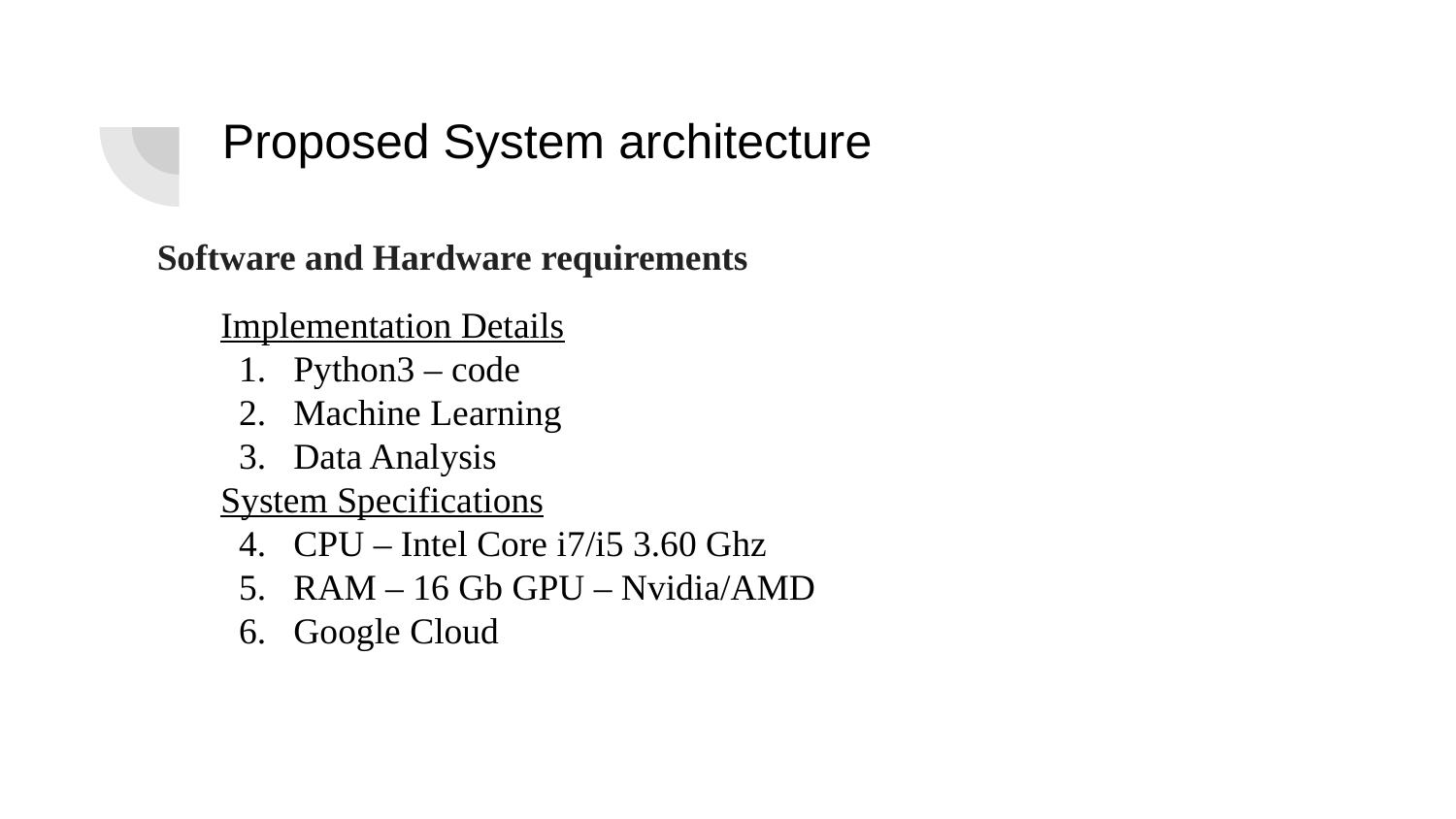

# Proposed System architecture
 Software and Hardware requirements

Implementation Details
Python3 – code
Machine Learning
Data Analysis
System Specifications
CPU – Intel Core i7/i5 3.60 Ghz
RAM – 16 Gb GPU – Nvidia/AMD
Google Cloud